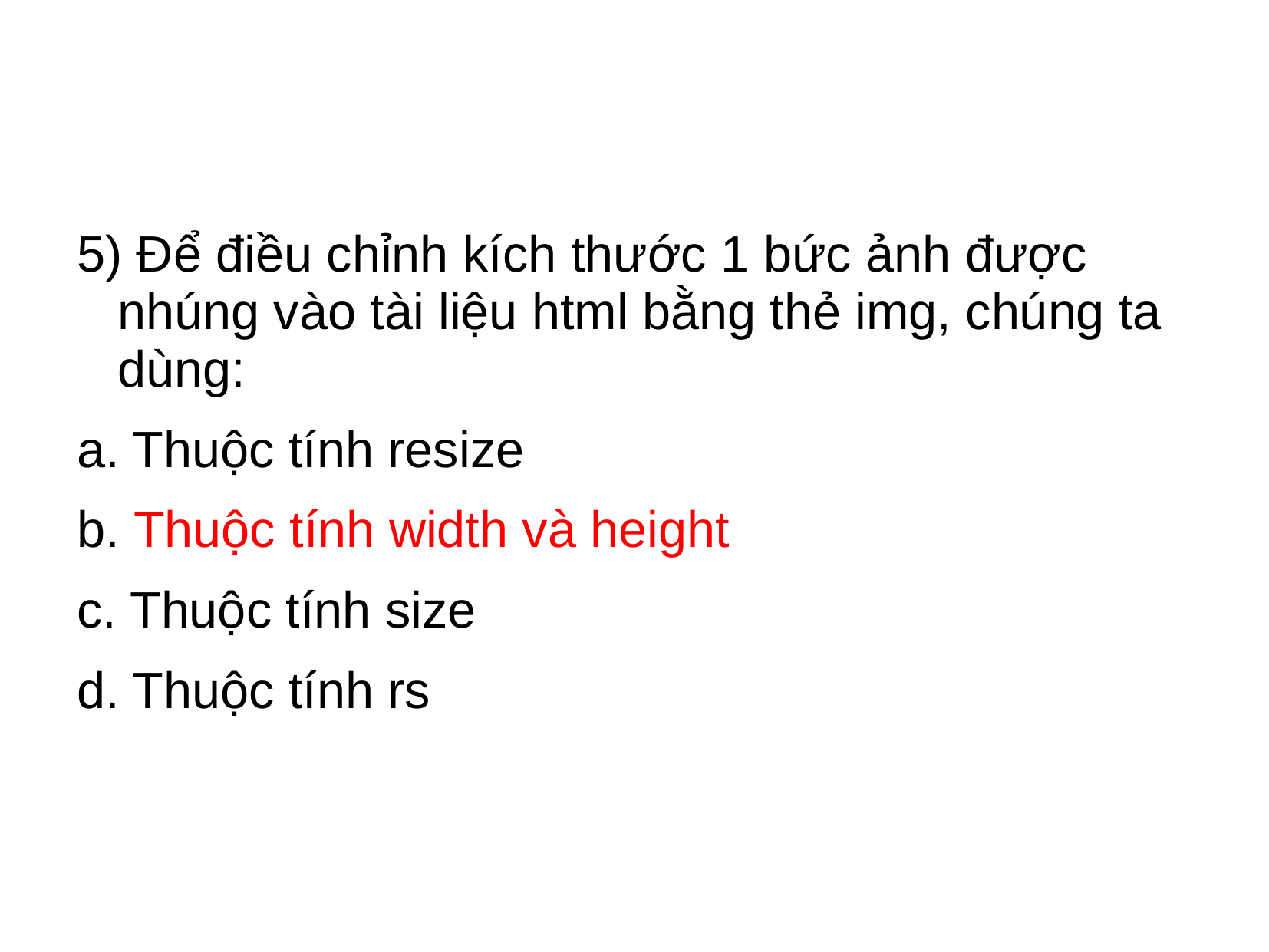

#
5) Để điều chỉnh kích thước 1 bức ảnh được nhúng vào tài liệu html bằng thẻ img, chúng ta dùng:
a. Thuộc tính resize
b. Thuộc tính width và height
c. Thuộc tính size
d. Thuộc tính rs